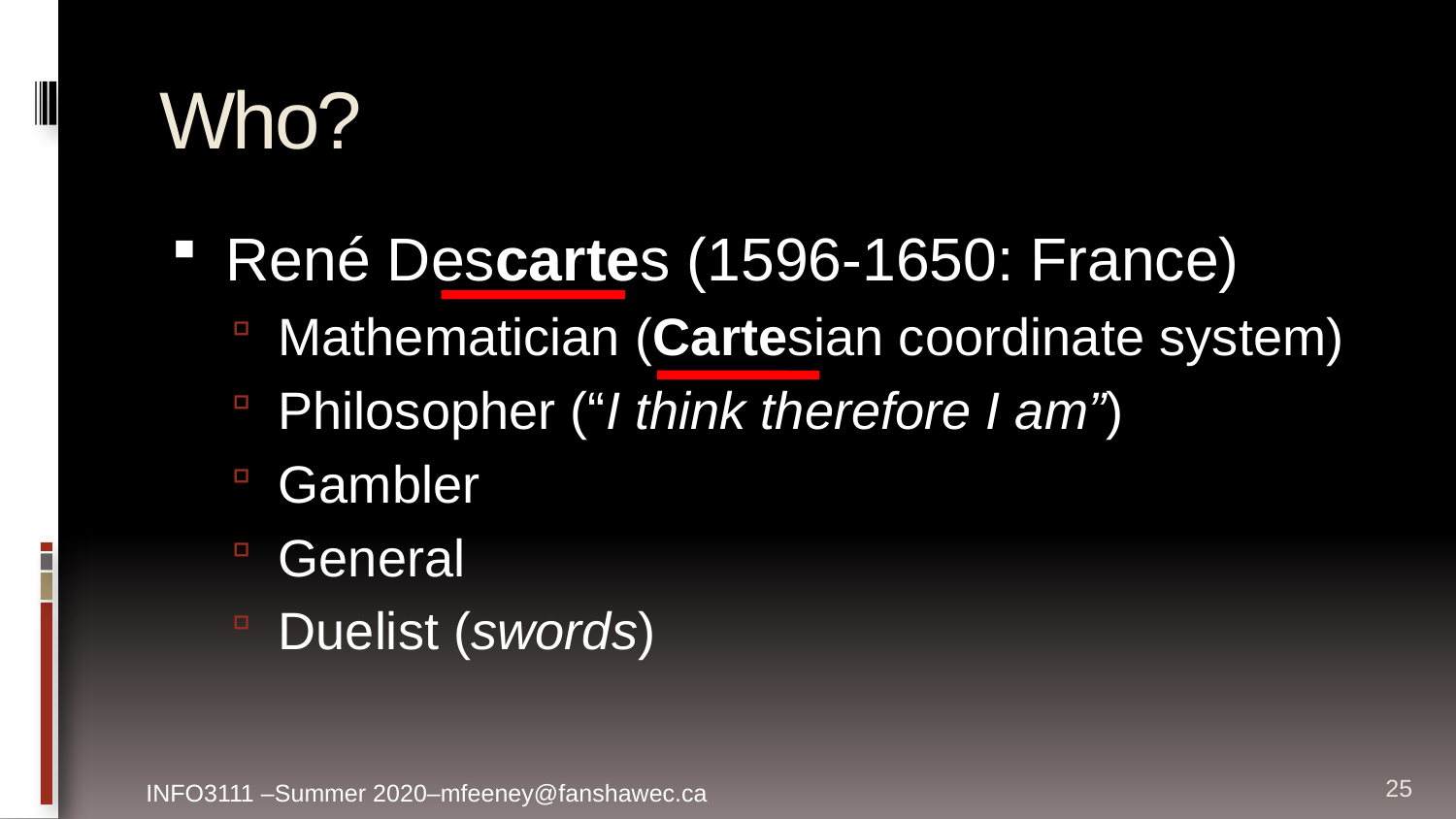

# Who?
René Descartes (1596-1650: France)
Mathematician (Cartesian coordinate system)
Philosopher (“I think therefore I am”)
Gambler
General
Duelist (swords)

25